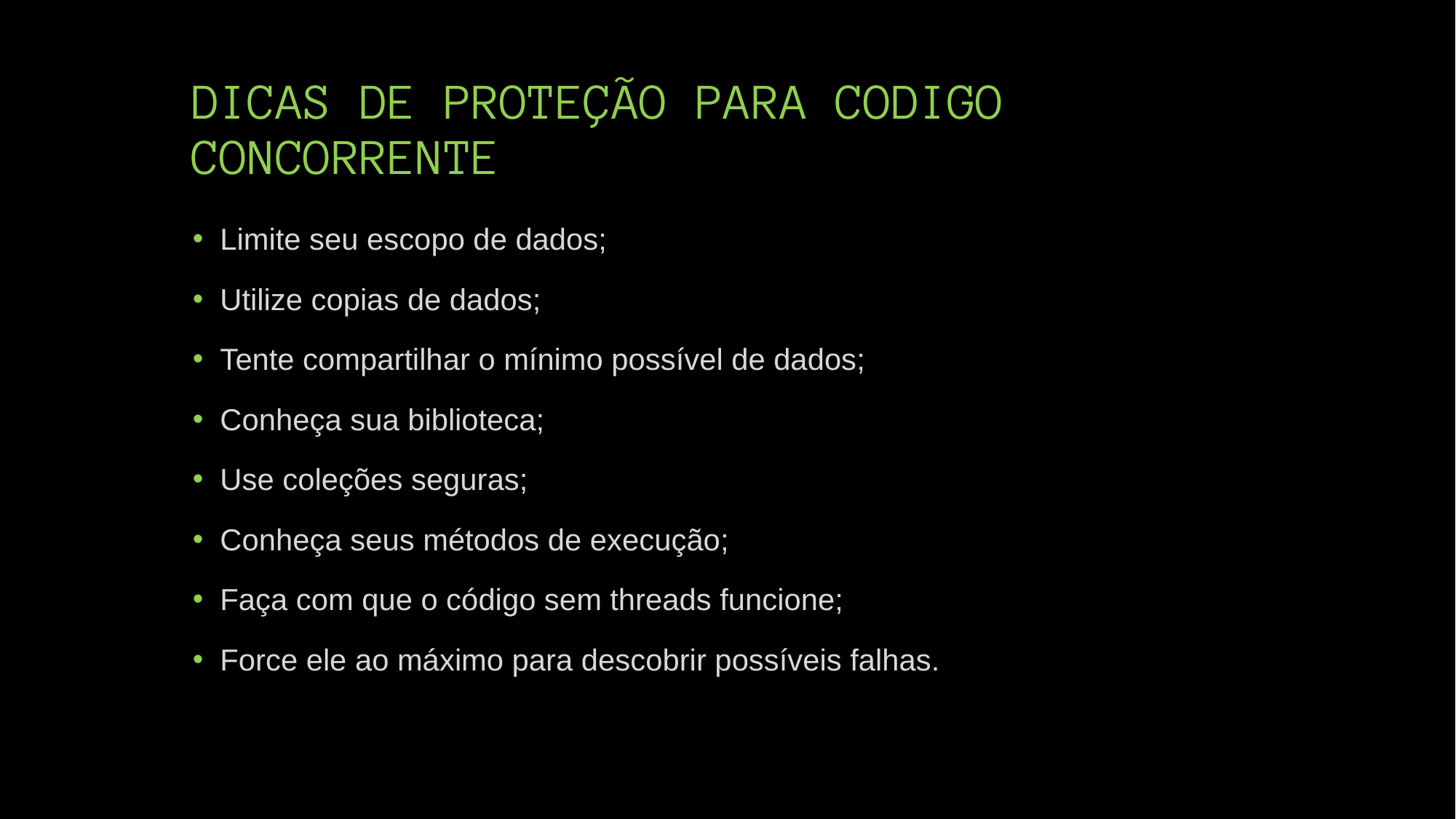

# DICAS DE PROTEÇÃO PARA CODIGO CONCORRENTE
Limite seu escopo de dados;
Utilize copias de dados;
Tente compartilhar o mínimo possível de dados;
Conheça sua biblioteca;
Use coleções seguras;
Conheça seus métodos de execução;
Faça com que o código sem threads funcione;
Force ele ao máximo para descobrir possíveis falhas.